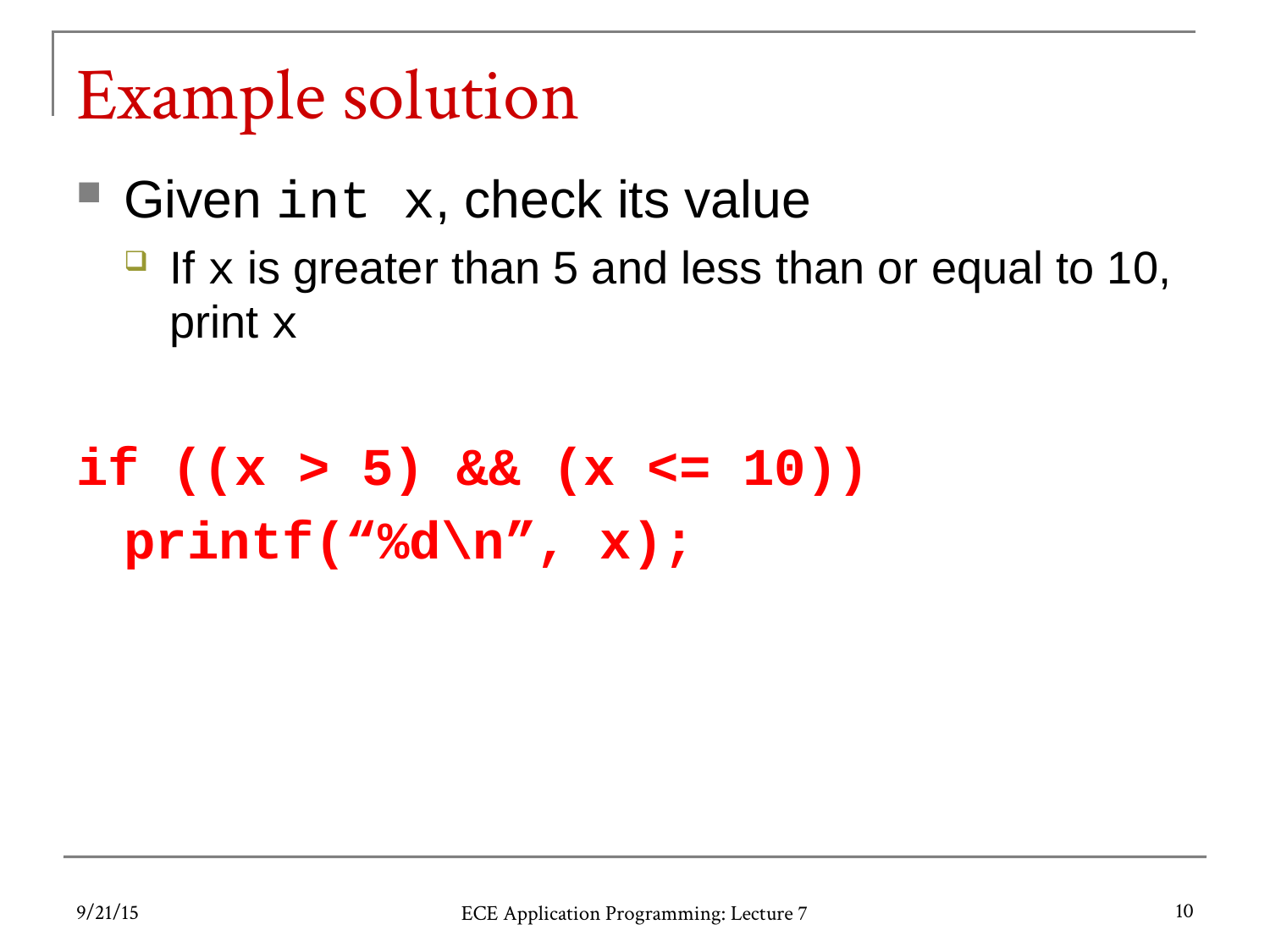

# Example solution
Given int x, check its value
If x is greater than 5 and less than or equal to 10, print x

if ((x > 5) && (x <= 10))
	printf(“%d\n”, x);

9/21/15
10
ECE Application Programming: Lecture 7